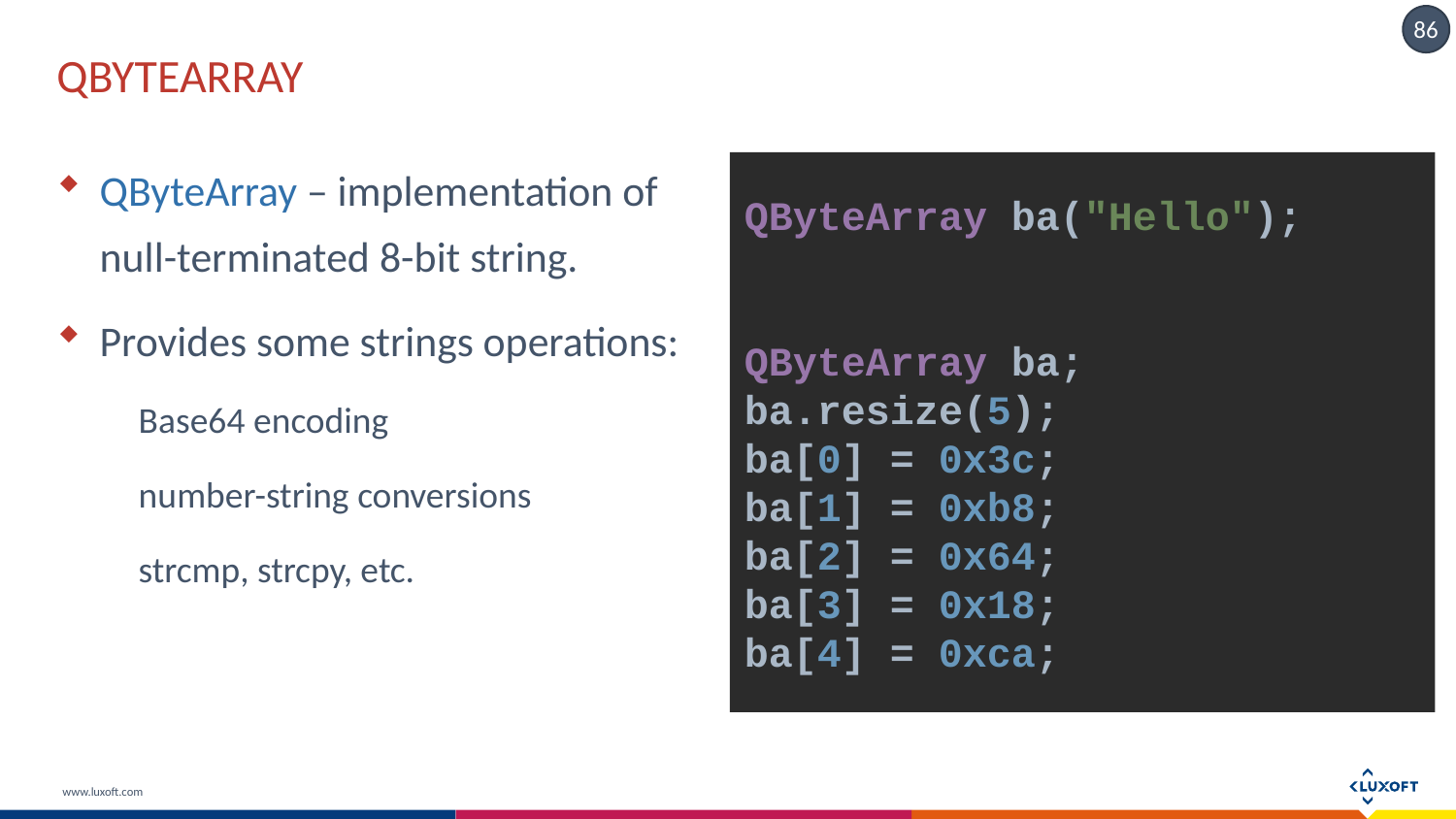

# QBYTEARRAY
QByteArray – implementation of null-terminated 8-bit string.
Provides some strings operations:
Base64 encoding
number-string conversions
strcmp, strcpy, etc.
QByteArray ba("Hello");

QByteArray ba;
ba.resize(5);
ba[0] = 0x3c;
ba[1] = 0xb8;
ba[2] = 0x64;
ba[3] = 0x18;
ba[4] = 0xca;